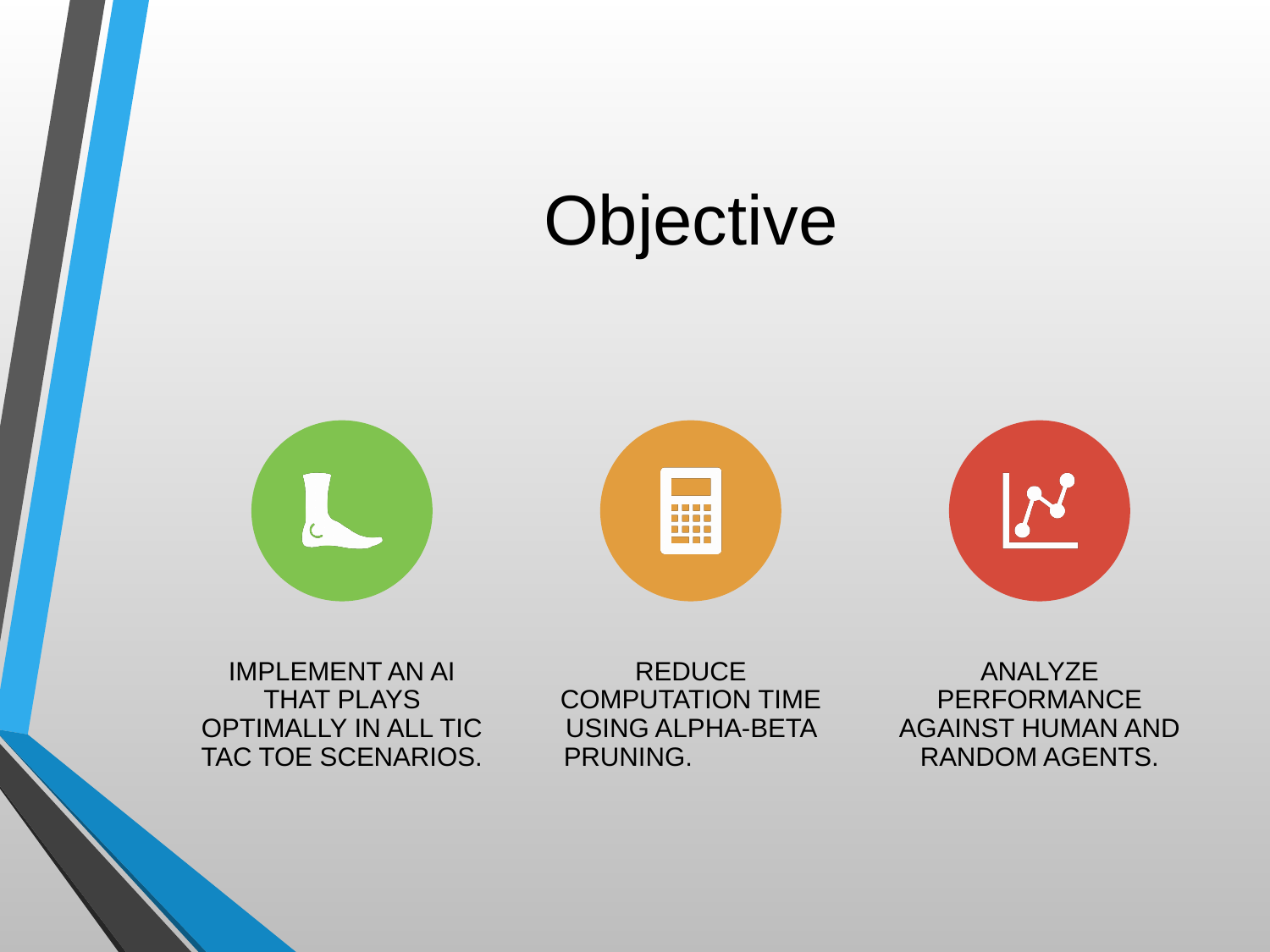

# Objective
Implement an AI that plays optimally in all Tic Tac Toe scenarios.
Reduce computation time using alpha-beta pruning.
Analyze performance against human and random agents.